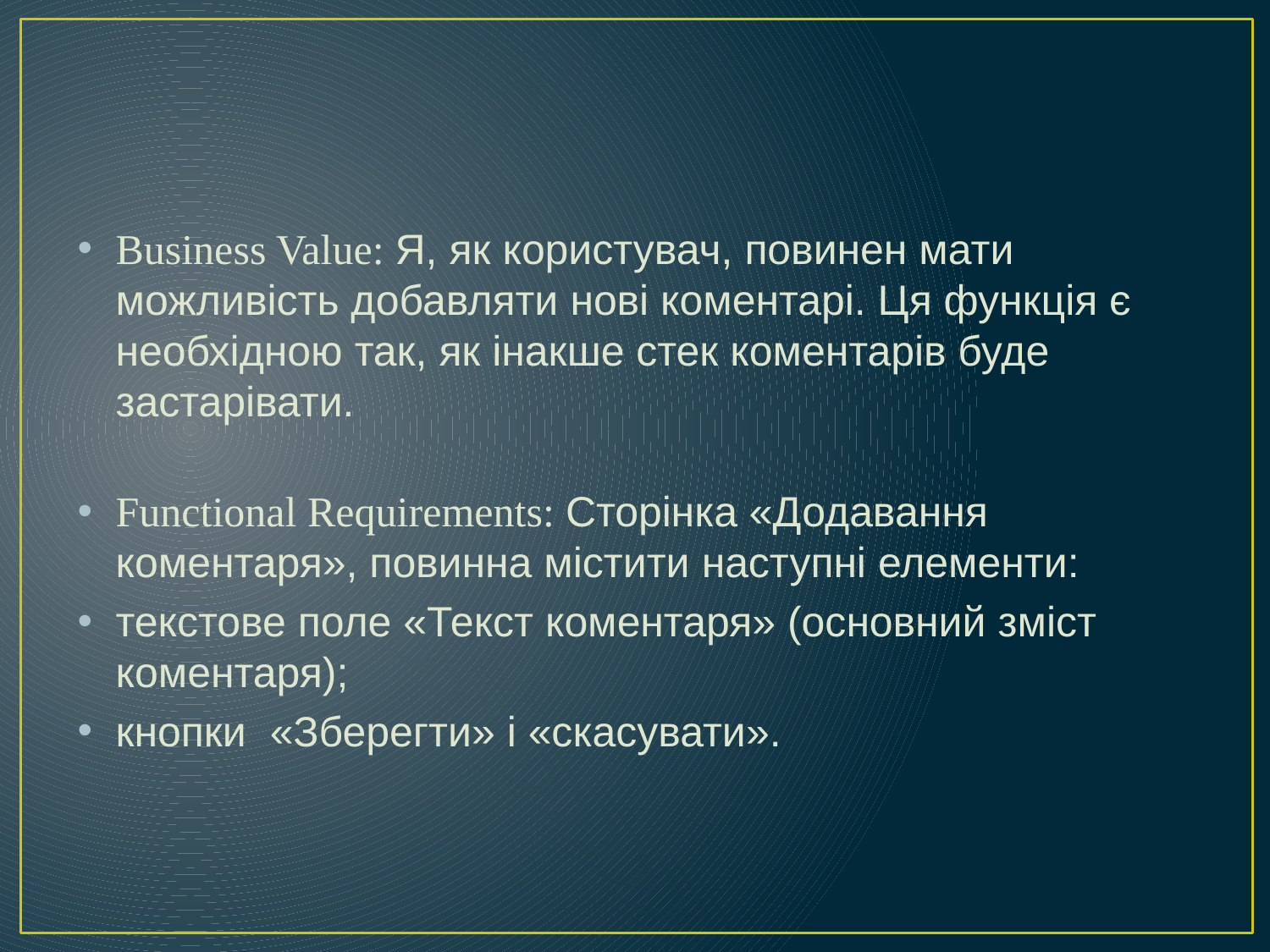

Business Value: Я, як користувач, повинен мати можливість добавляти нові коментарі. Ця функція є необхідною так, як інакше стек коментарів буде застарівати.
Functional Requirements: Сторінка «Додавання коментаря», повинна містити наступні елементи:
текстове поле «Текст коментаря» (основний зміст коментаря);
кнопки  «Зберегти» і «скасувати».